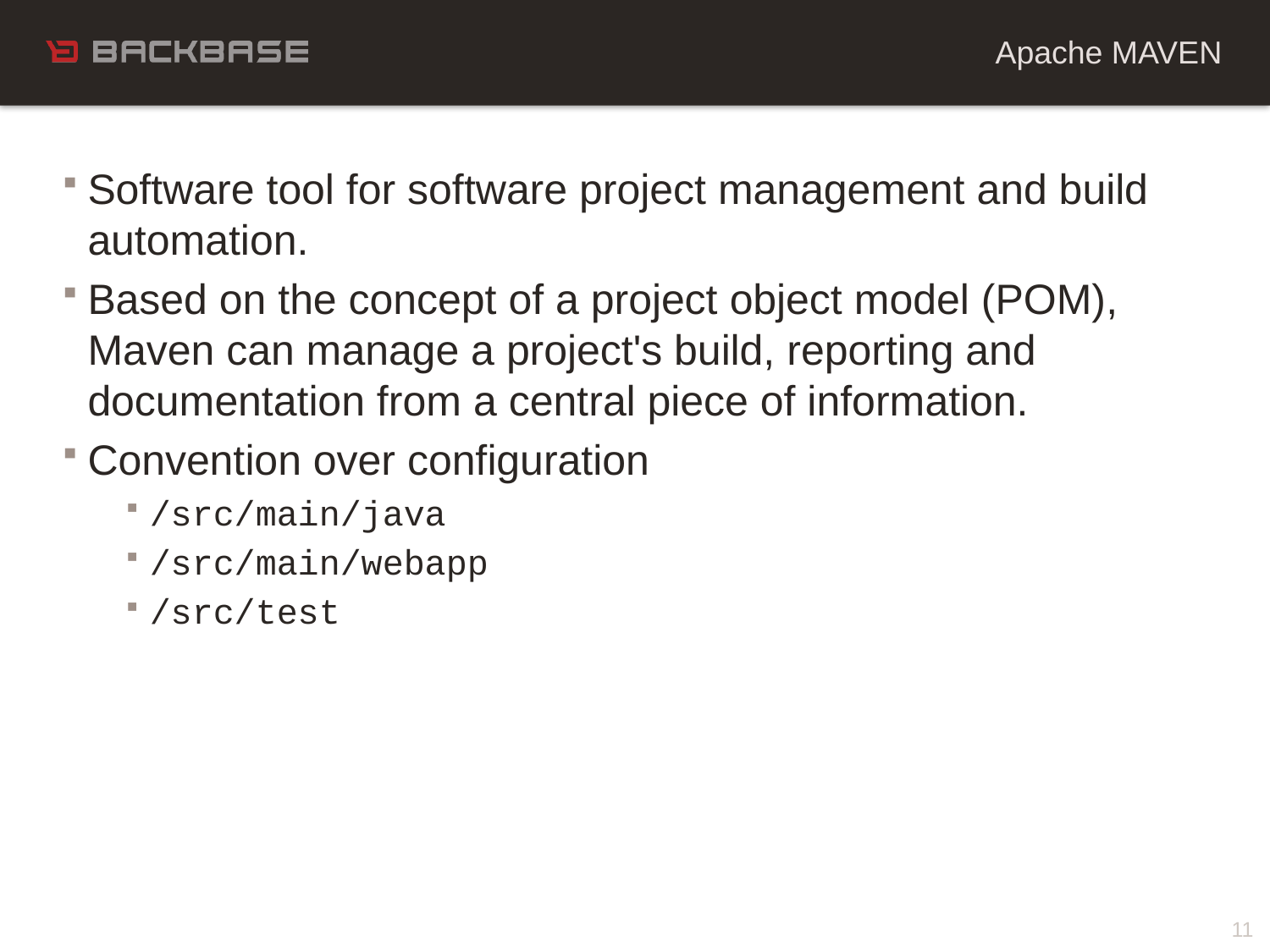

Apache MAVEN
Software tool for software project management and build automation.
Based on the concept of a project object model (POM), Maven can manage a project's build, reporting and documentation from a central piece of information.
Convention over configuration
/src/main/java
/src/main/webapp
/src/test

11